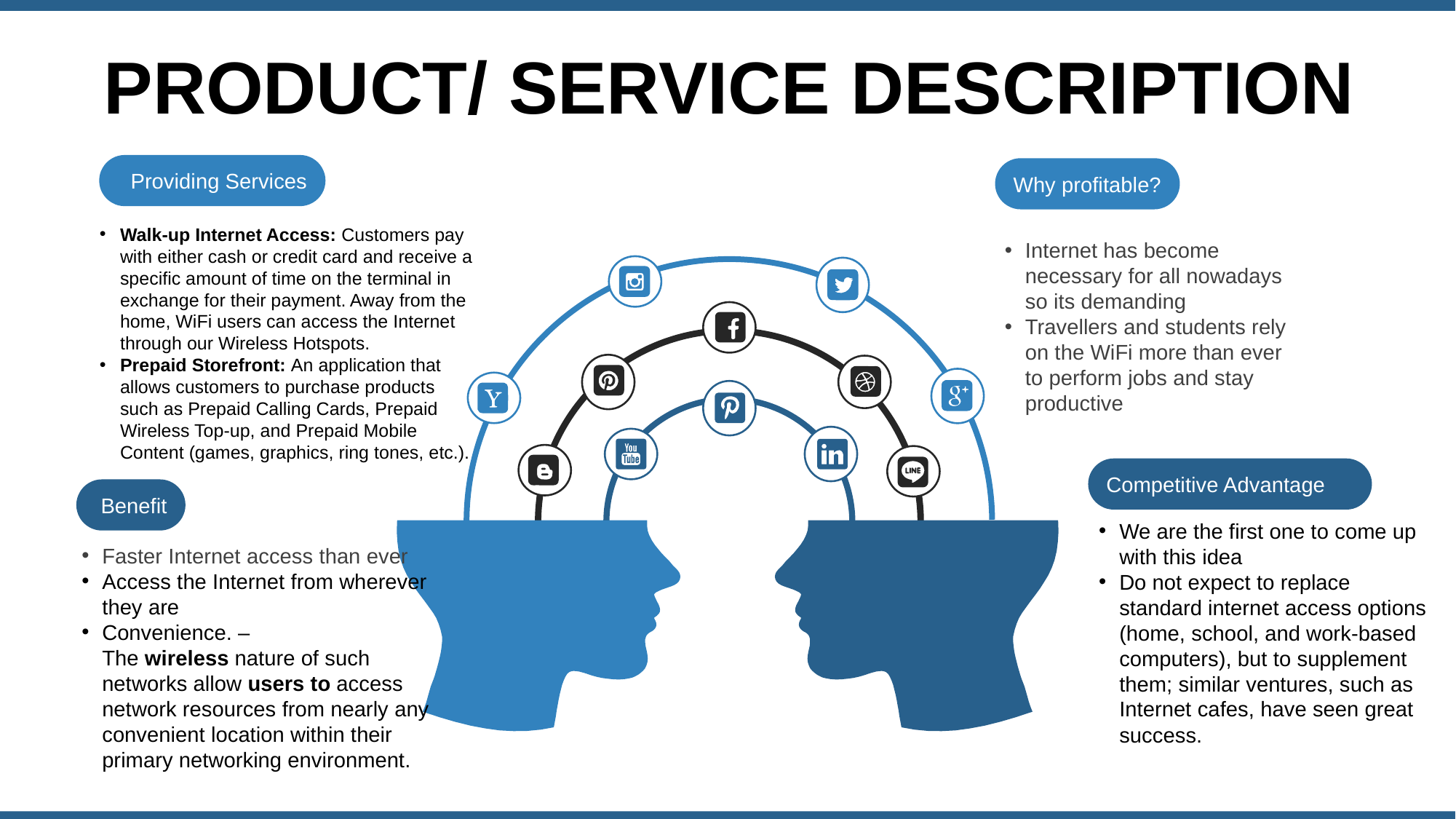

PRODUCT/ SERVICE DESCRIPTION
Providing Services
Why profitable?
Walk-up Internet Access: Customers pay with either cash or credit card and receive a specific amount of time on the terminal in exchange for their payment. Away from the home, WiFi users can access the Internet through our Wireless Hotspots.
Prepaid Storefront: An application that allows customers to purchase products such as Prepaid Calling Cards, Prepaid Wireless Top-up, and Prepaid Mobile Content (games, graphics, ring tones, etc.).
Internet has become necessary for all nowadays so its demanding
Travellers and students rely on the WiFi more than ever to perform jobs and stay productive

Competitive Advantage
Benefit
We are the first one to come up with this idea
Do not expect to replace standard internet access options (home, school, and work-based computers), but to supplement them; similar ventures, such as Internet cafes, have seen great success.

Faster Internet access than ever
Access the Internet from wherever they are
Convenience. – The wireless nature of such networks allow users to access network resources from nearly any convenient location within their primary networking environment.